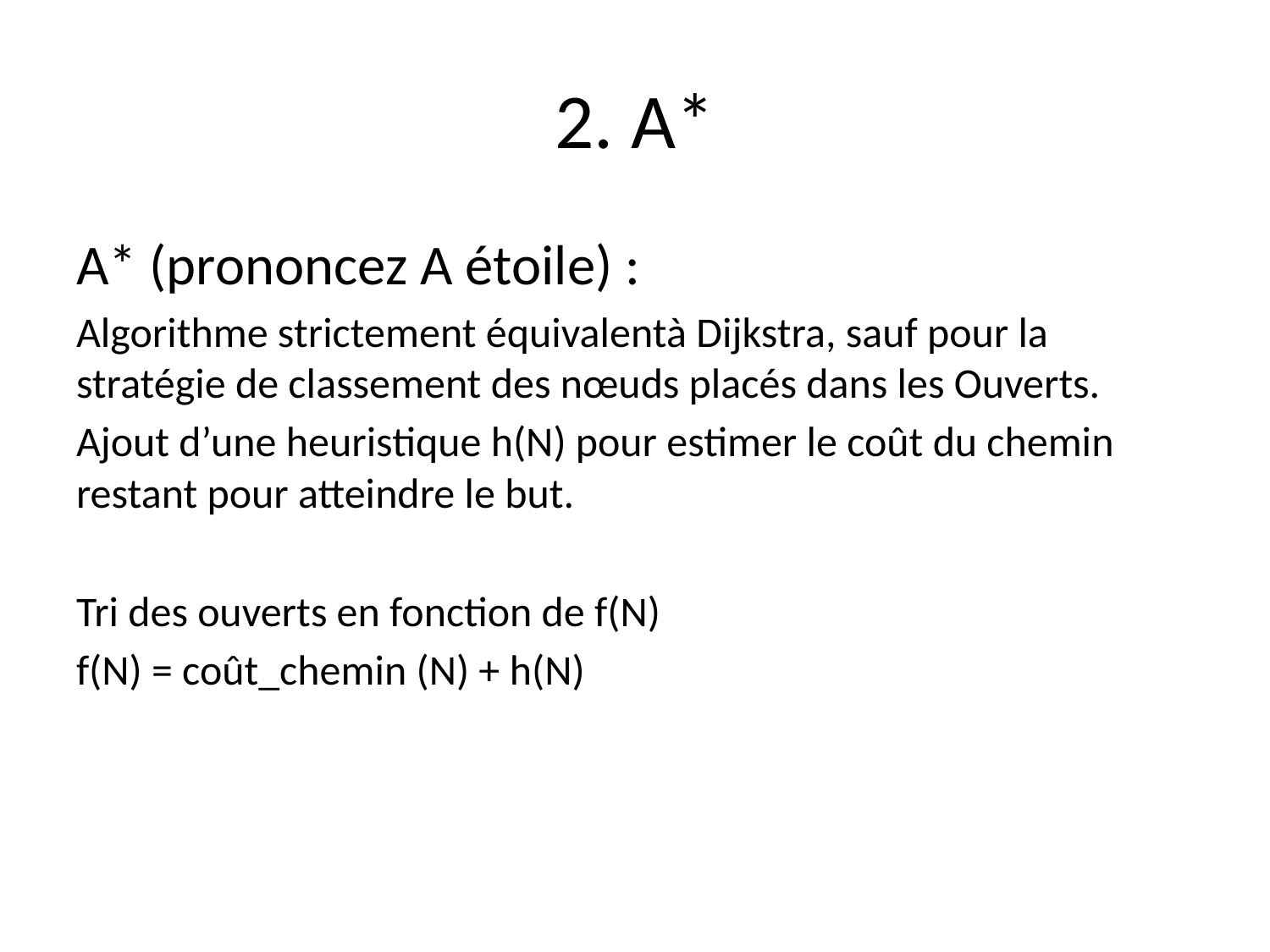

# 2. A*
A* (prononcez A étoile) :
Algorithme strictement équivalentà Dijkstra, sauf pour la stratégie de classement des nœuds placés dans les Ouverts.
Ajout d’une heuristique h(N) pour estimer le coût du chemin restant pour atteindre le but.

Tri des ouverts en fonction de f(N)
f(N) = coût_chemin (N) + h(N)